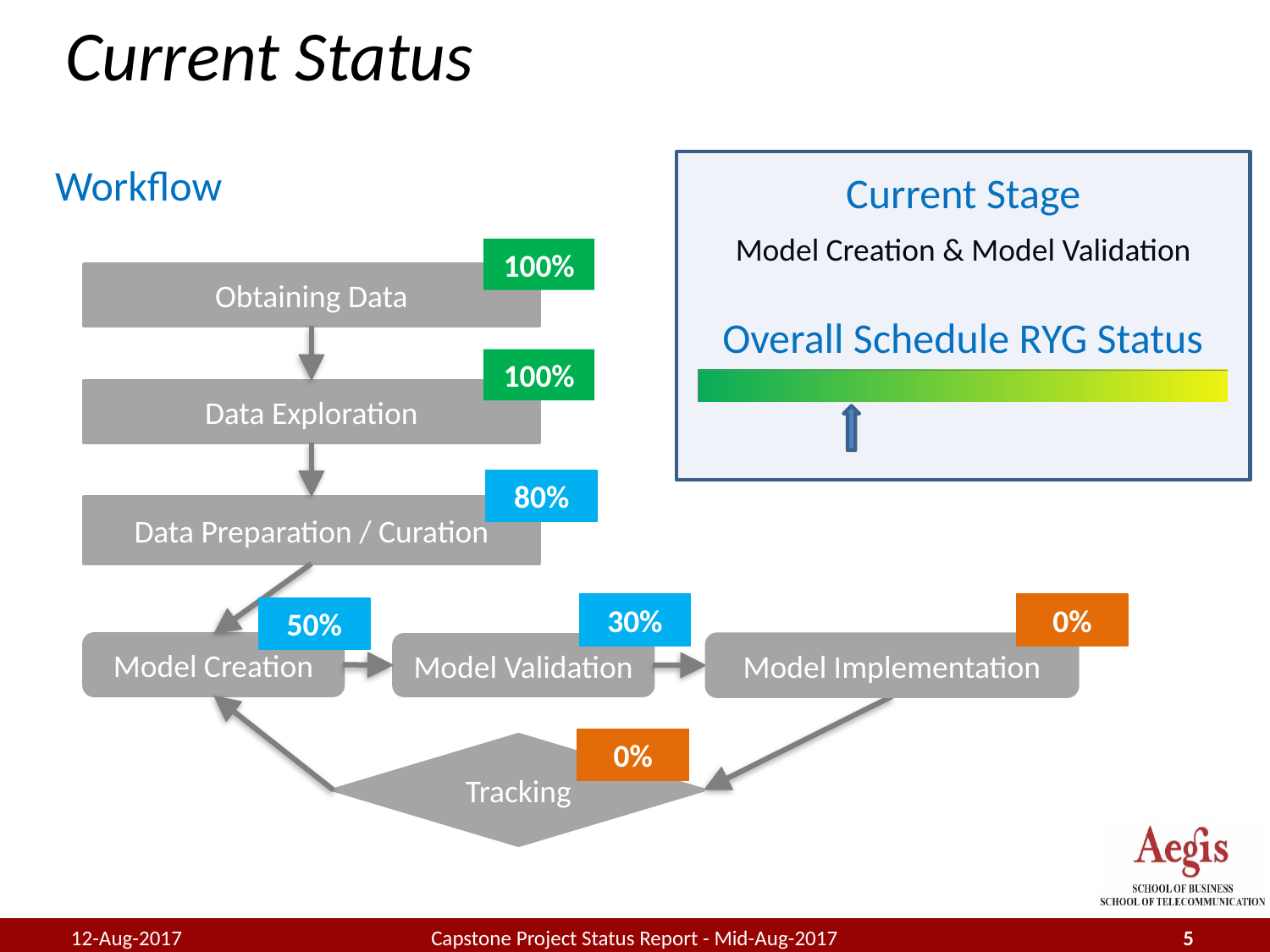

# Current Status

Workflow
Current Stage
Model Creation & Model Validation
100%
Obtaining Data
Overall Schedule RYG Status
100%

Data Exploration

80%
Data Preparation / Curation
30%
0%
50%
Model Creation
Model Implementation
Model Validation
0%
Tracking
12-Aug-2017
Capstone Project Status Report - Mid-Aug-2017
5